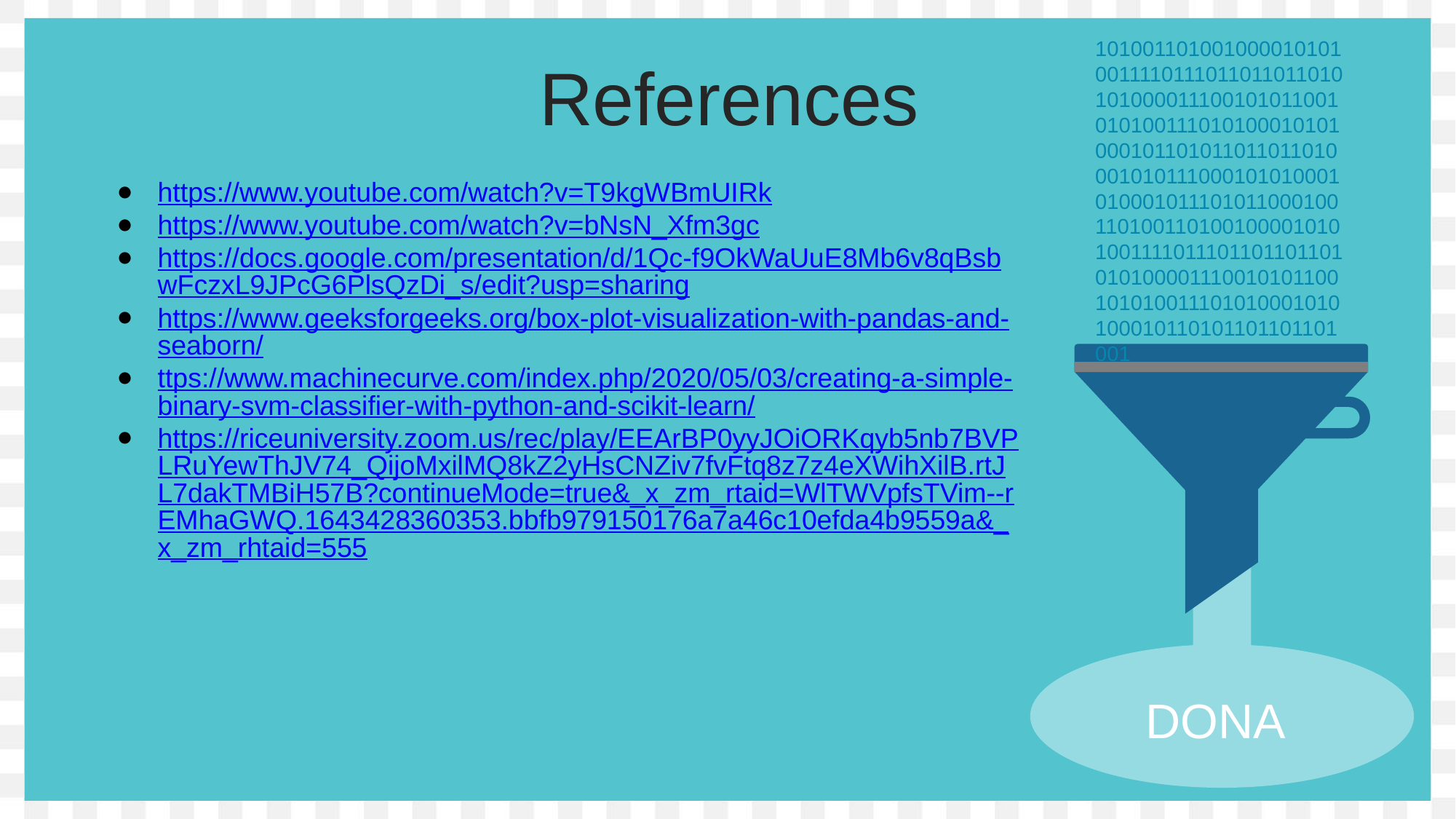

10100110100100001010100111101110110110110101010000111001010110010101001110101000101010001011010110110110100010101110001010100010100010111010110001001101001101001000010101001111011101101101101010100001110010101100101010011101010001010100010110101101101101001
References
https://www.youtube.com/watch?v=T9kgWBmUIRk
https://www.youtube.com/watch?v=bNsN_Xfm3gc
https://docs.google.com/presentation/d/1Qc-f9OkWaUuE8Mb6v8qBsbwFczxL9JPcG6PlsQzDi_s/edit?usp=sharing
https://www.geeksforgeeks.org/box-plot-visualization-with-pandas-and-seaborn/
ttps://www.machinecurve.com/index.php/2020/05/03/creating-a-simple-binary-svm-classifier-with-python-and-scikit-learn/
https://riceuniversity.zoom.us/rec/play/EEArBP0yyJOiORKqyb5nb7BVPLRuYewThJV74_QijoMxilMQ8kZ2yHsCNZiv7fvFtq8z7z4eXWihXilB.rtJL7dakTMBiH57B?continueMode=true&_x_zm_rtaid=WlTWVpfsTVim--rEMhaGWQ.1643428360353.bbfb979150176a7a46c10efda4b9559a&_x_zm_rhtaid=555

DONA